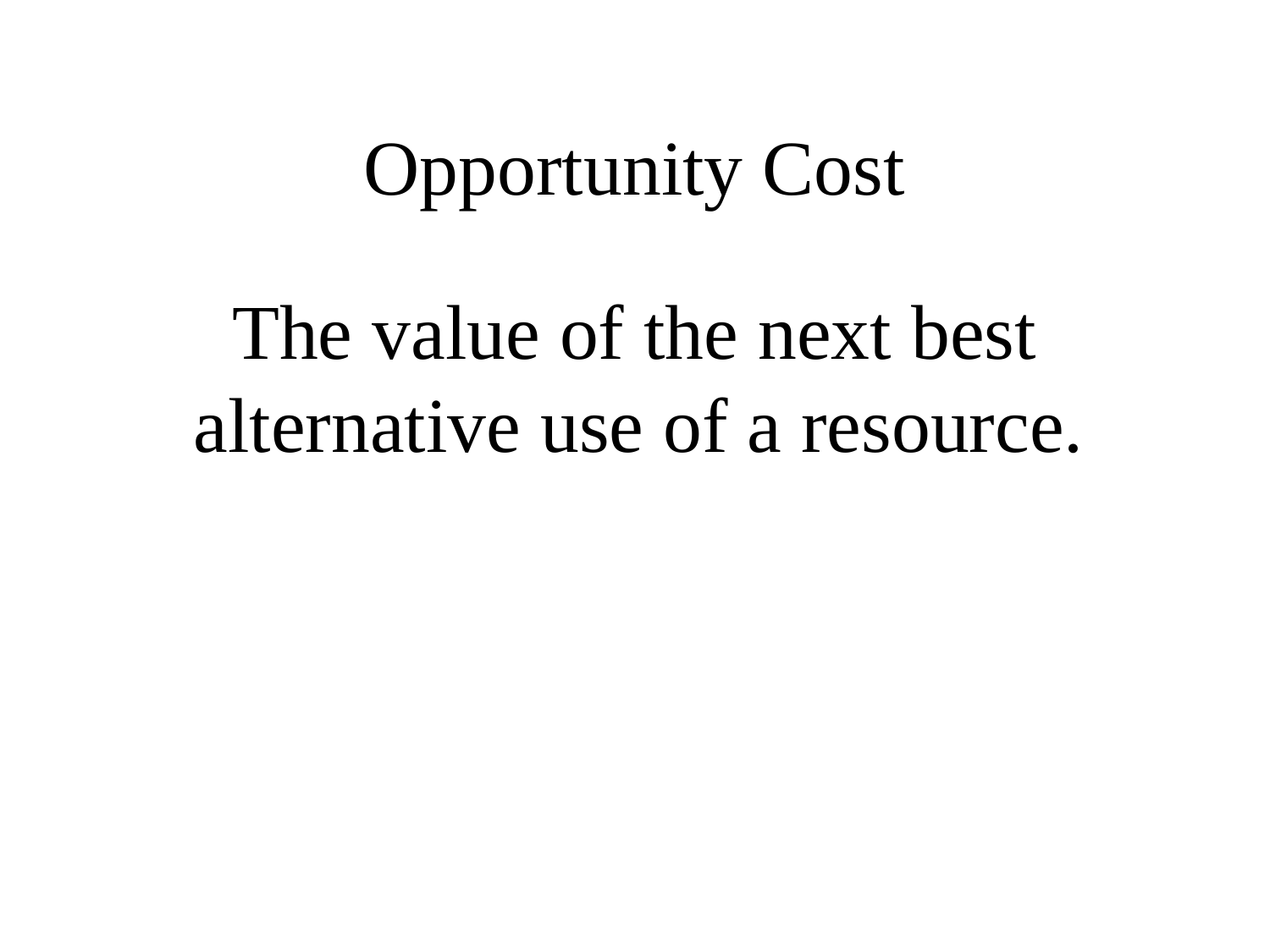

# Opportunity Cost
The value of the next best alternative use of a resource.